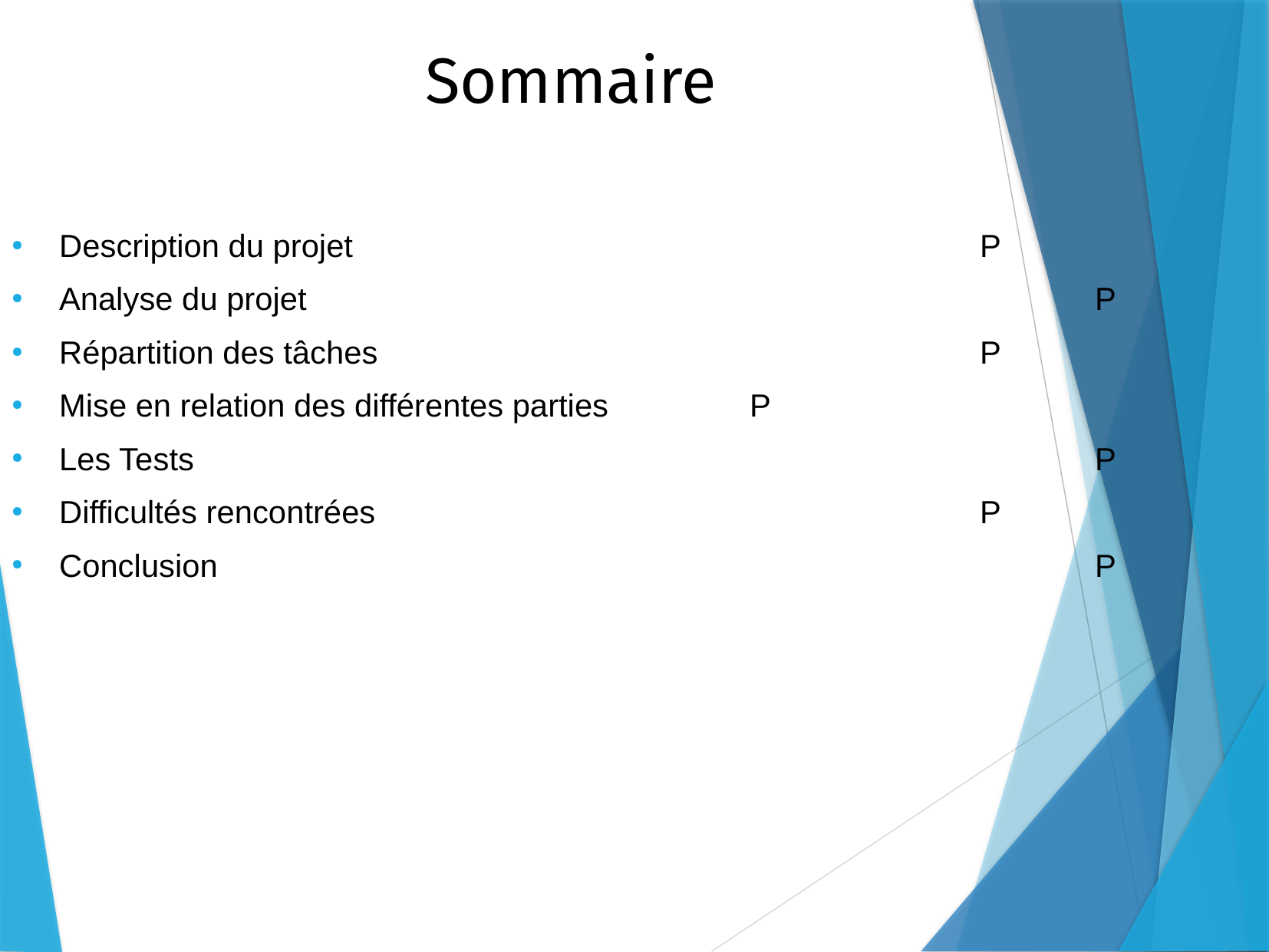

Sommaire
Description du projet						P
Analyse du projet							P
Répartition des tâches 						P
Mise en relation des différentes parties		P
Les Tests 								P
Difficultés rencontrées						P
Conclusion								P